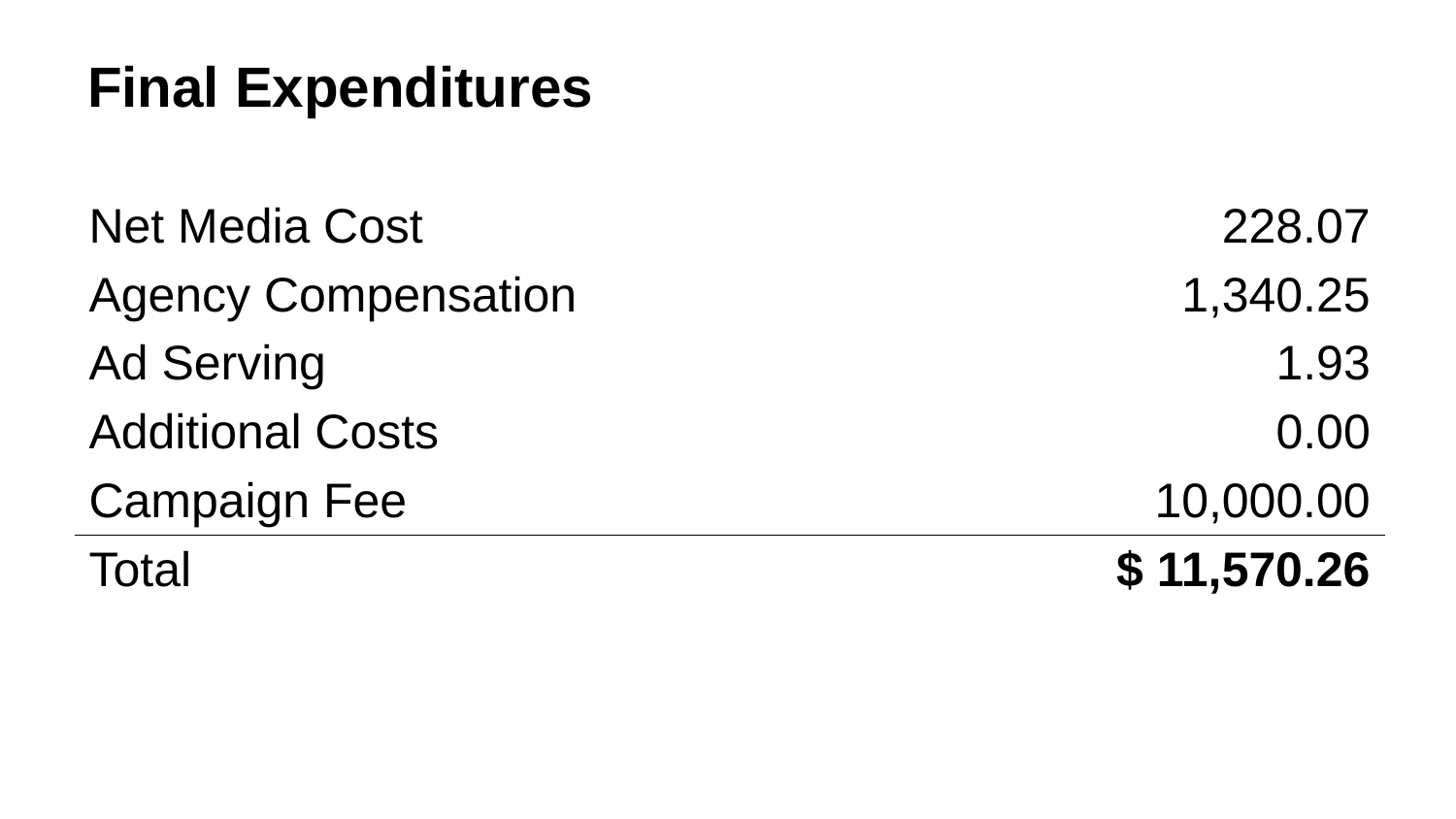

# Final Expenditures
| Net Media Cost | 228.07 |
| --- | --- |
| Agency Compensation | 1,340.25 |
| Ad Serving | 1.93 |
| Additional Costs | 0.00 |
| Campaign Fee | 10,000.00 |
| Total | $ 11,570.26 |